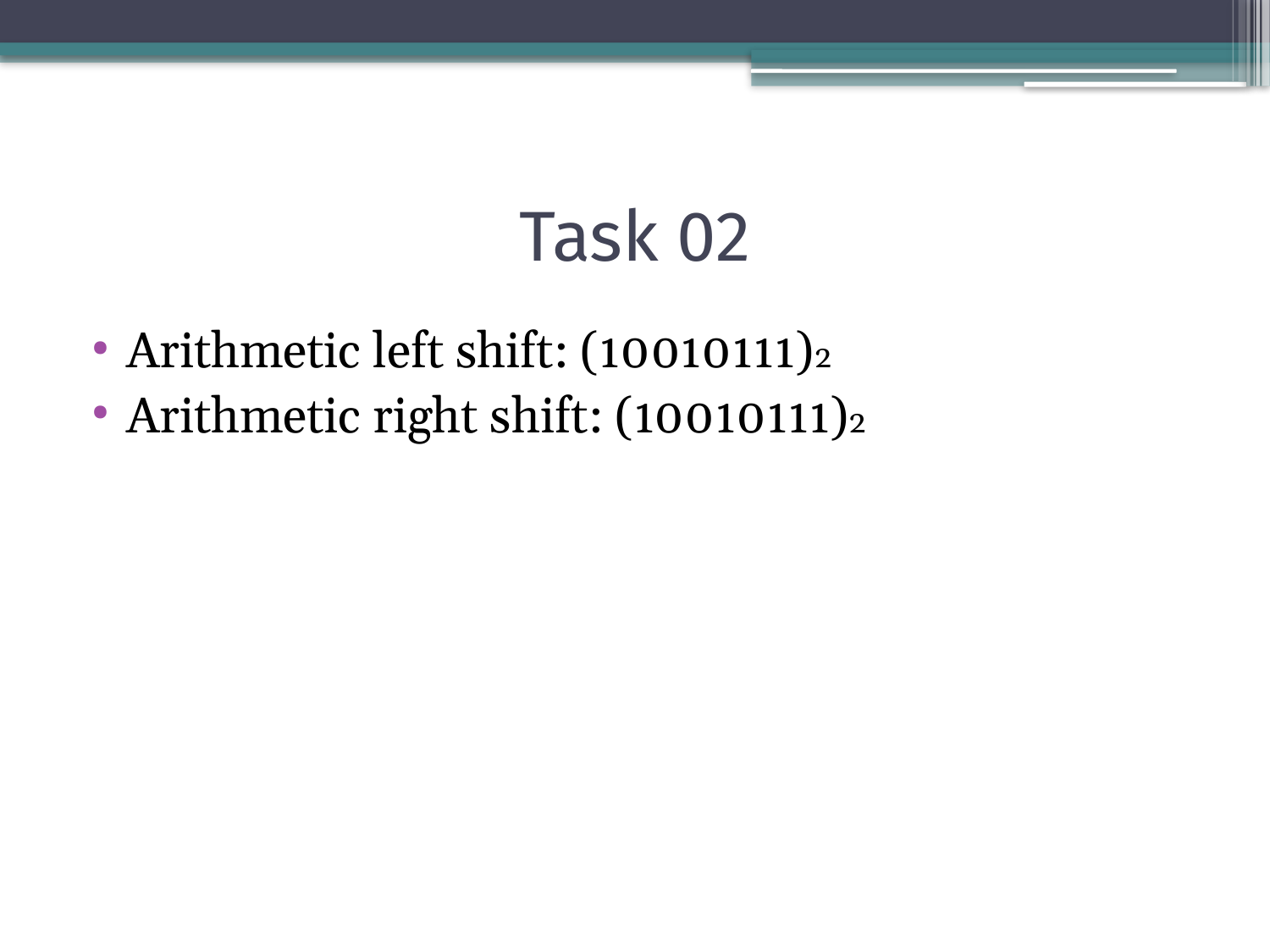

# Task 02
Arithmetic left shift: (10010111)2
Arithmetic right shift: (10010111)2